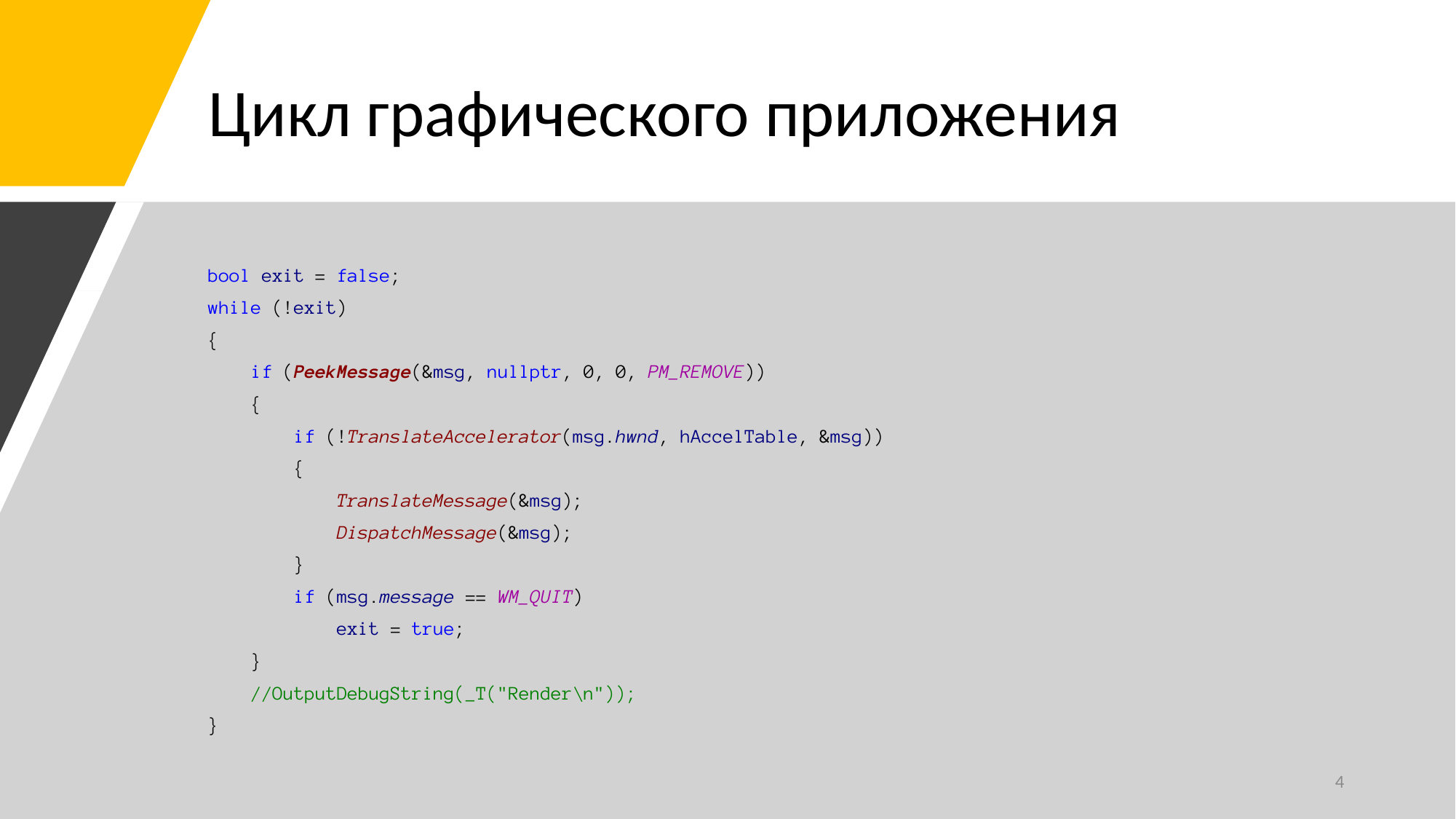

# Цикл графического приложения

bool exit = false;
while (!exit)
{
    if (PeekMessage(&msg, nullptr, 0, 0, PM_REMOVE))
    {
        if (!TranslateAccelerator(msg.hwnd, hAccelTable, &msg))
        {
            TranslateMessage(&msg);
            DispatchMessage(&msg);
        }
        if (msg.message == WM_QUIT)
            exit = true;
    }
    //OutputDebugString(_T("Render\n"));
}
4